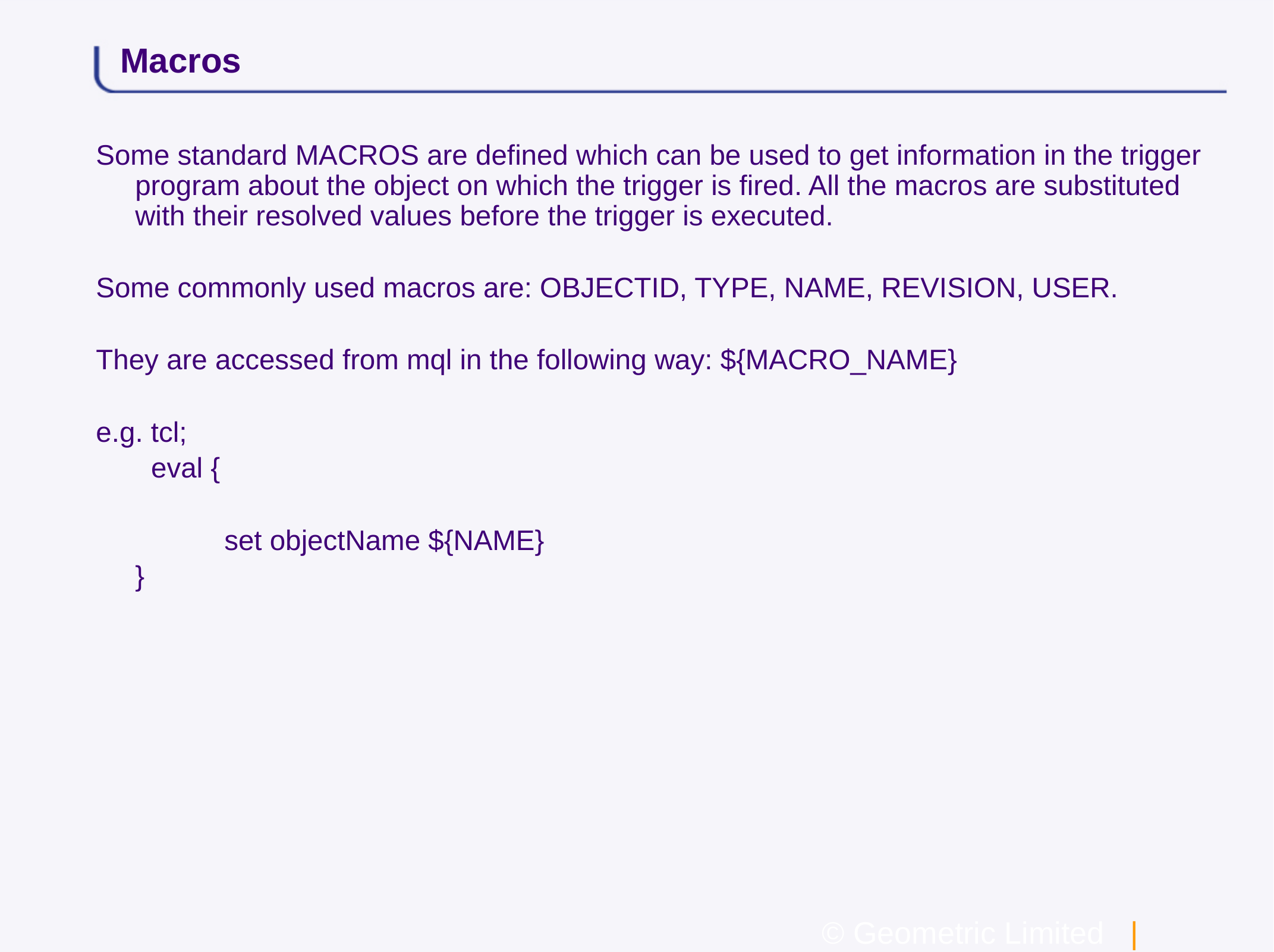

# Macros
Some standard MACROS are defined which can be used to get information in the trigger program about the object on which the trigger is fired. All the macros are substituted with their resolved values before the trigger is executed.

Some commonly used macros are: OBJECTID, TYPE, NAME, REVISION, USER.

They are accessed from mql in the following way: ${MACRO_NAME}

e.g. tcl;
       eval {

		set objectName ${NAME}
	}
© Geometric Limited   |   www.geometricglobal.com